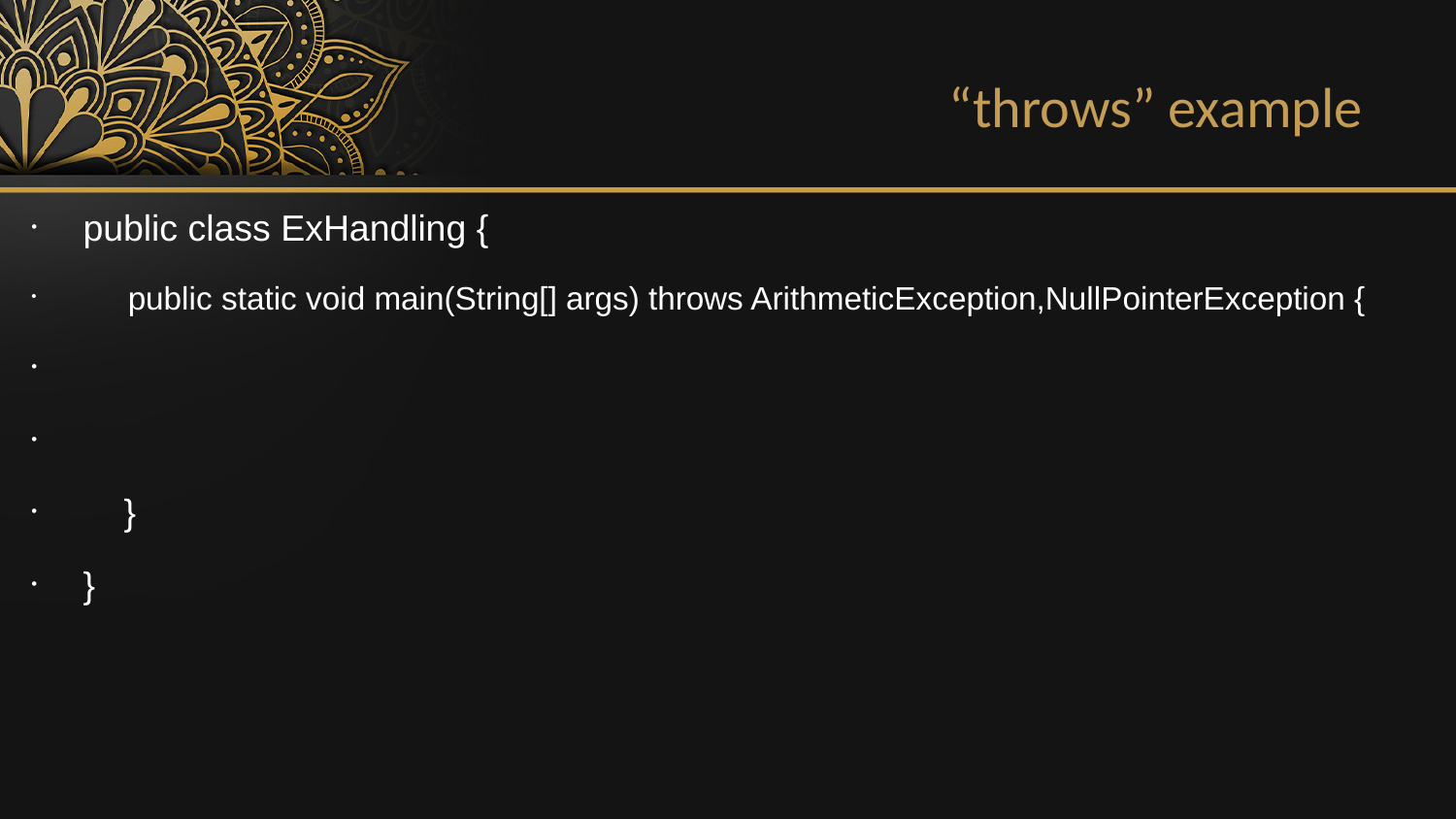

“throws” example
public class ExHandling {
     public static void main(String[] args) throws ArithmeticException,NullPointerException {

    }
}